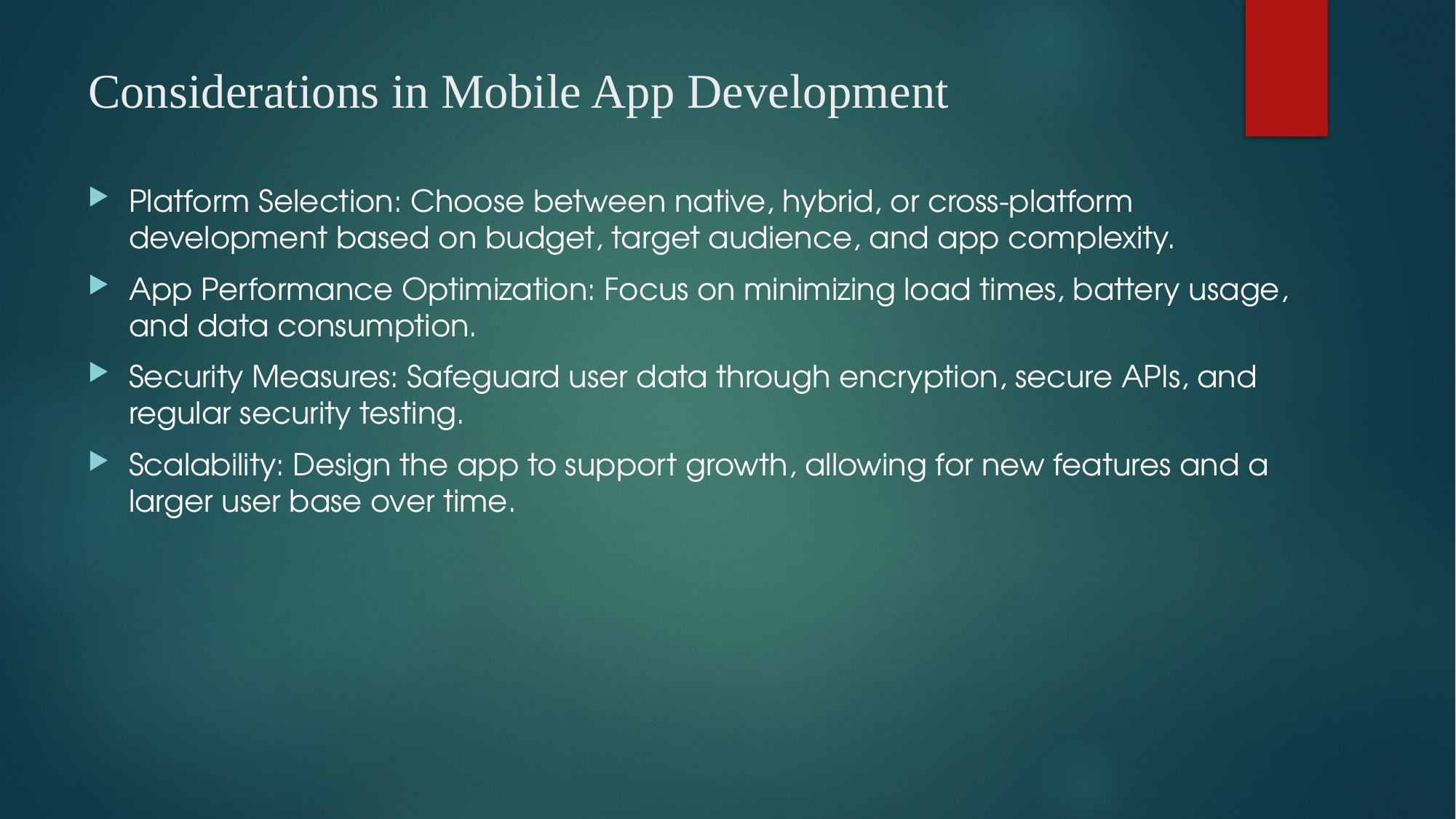

# Considerations in Mobile App Development
Platform Selection: Choose between native, hybrid, or cross-platform development based on budget, target audience, and app complexity.
App Performance Optimization: Focus on minimizing load times, battery usage, and data consumption.
Security Measures: Safeguard user data through encryption, secure APIs, and regular security testing.
Scalability: Design the app to support growth, allowing for new features and a larger user base over time.